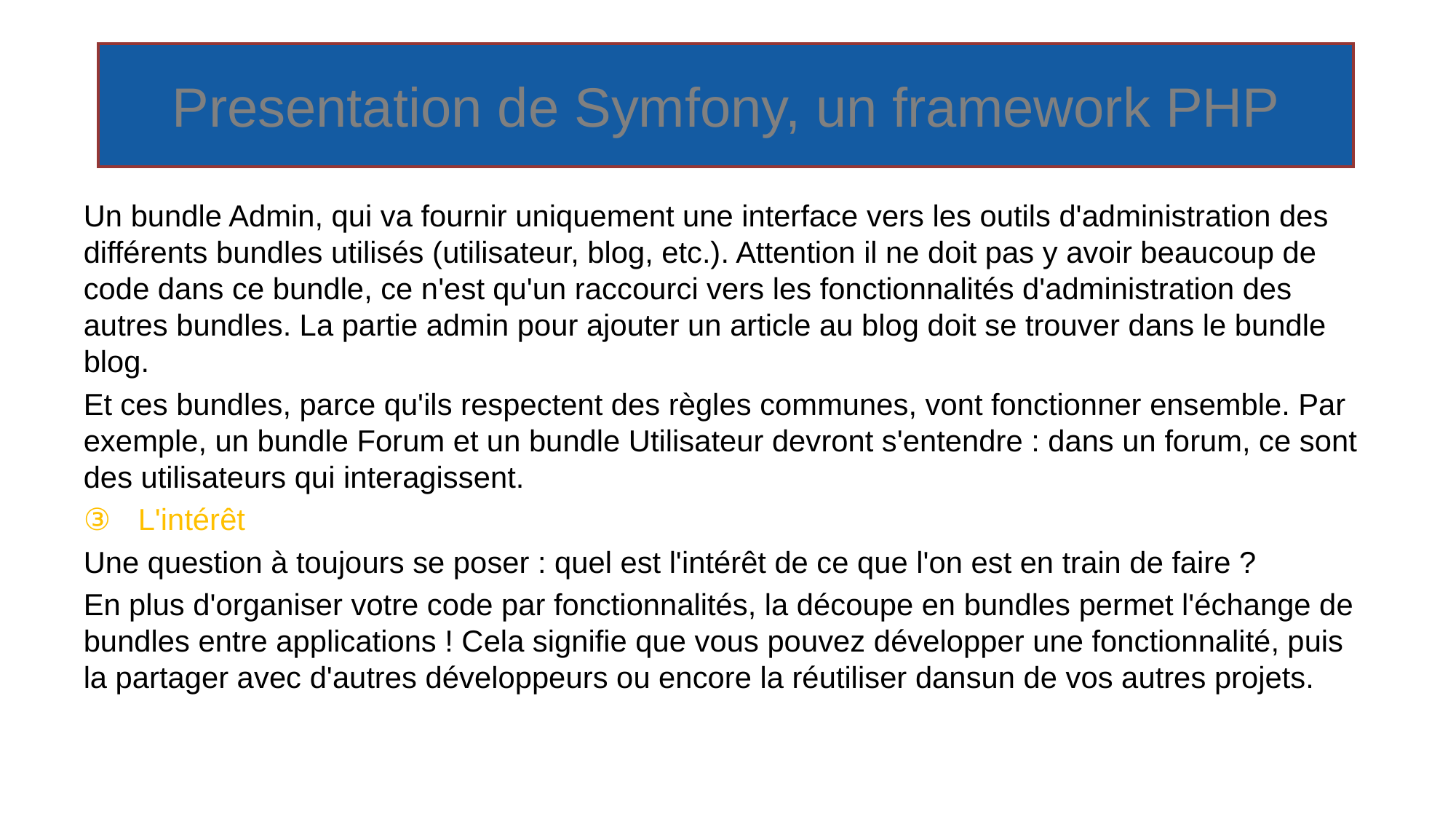

# Presentation de Symfony, un framework PHP
Un bundle Admin, qui va fournir uniquement une interface vers les outils d'administration des différents bundles utilisés (utilisateur, blog, etc.). Attention il ne doit pas y avoir beaucoup de code dans ce bundle, ce n'est qu'un raccourci vers les fonctionnalités d'administration des autres bundles. La partie admin pour ajouter un article au blog doit se trouver dans le bundle blog.
Et ces bundles, parce qu'ils respectent des règles communes, vont fonctionner ensemble. Par exemple, un bundle Forum et un bundle Utilisateur devront s'entendre : dans un forum, ce sont des utilisateurs qui interagissent.
L'intérêt
Une question à toujours se poser : quel est l'intérêt de ce que l'on est en train de faire ?
En plus d'organiser votre code par fonctionnalités, la découpe en bundles permet l'échange de bundles entre applications ! Cela signifie que vous pouvez développer une fonctionnalité, puis la partager avec d'autres développeurs ou encore la réutiliser dansun de vos autres projets.